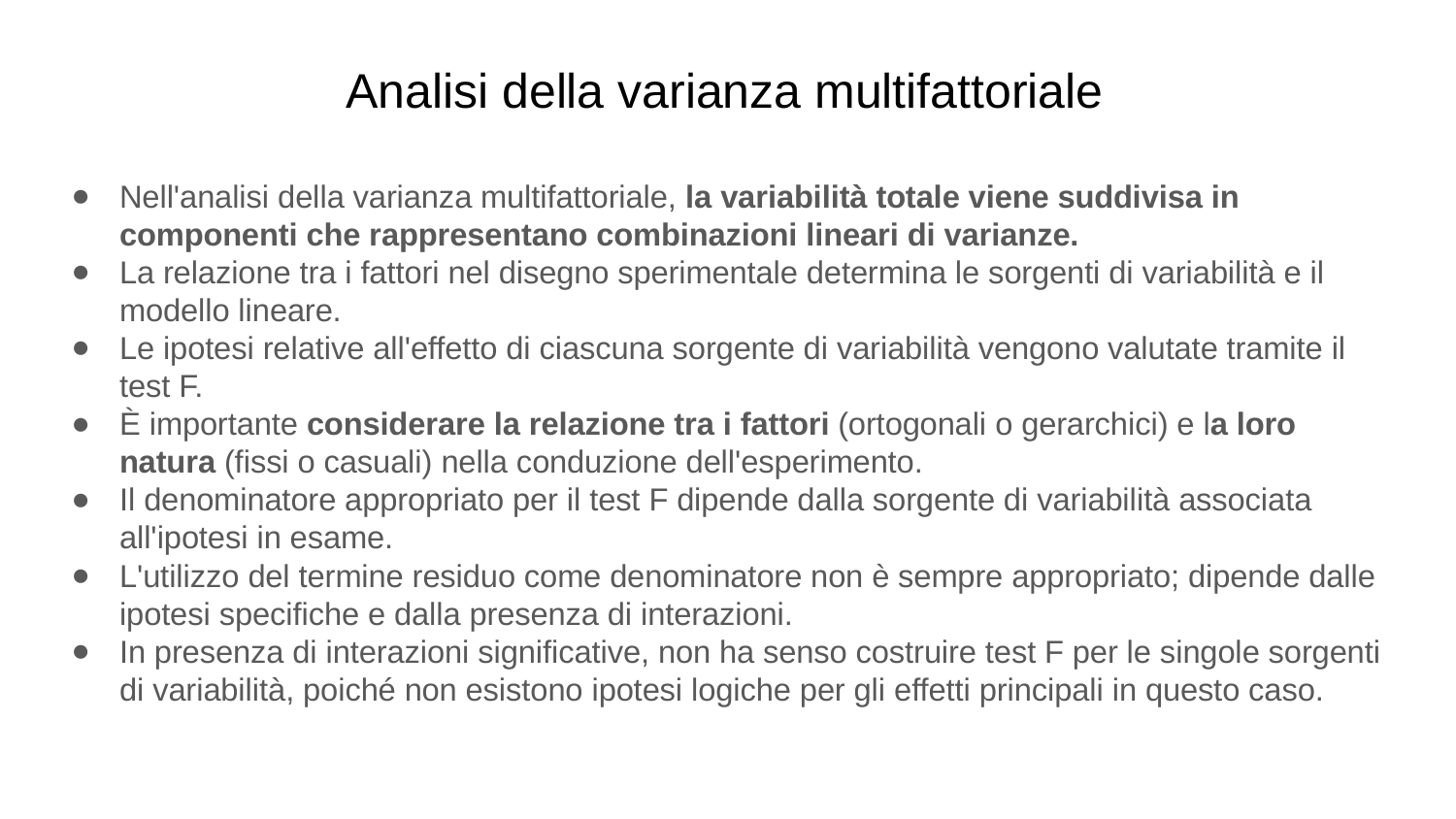

# Analisi della varianza multifattoriale
Nell'analisi della varianza multifattoriale, la variabilità totale viene suddivisa in componenti che rappresentano combinazioni lineari di varianze.
La relazione tra i fattori nel disegno sperimentale determina le sorgenti di variabilità e il modello lineare.
Le ipotesi relative all'effetto di ciascuna sorgente di variabilità vengono valutate tramite il test F.
È importante considerare la relazione tra i fattori (ortogonali o gerarchici) e la loro natura (fissi o casuali) nella conduzione dell'esperimento.
Il denominatore appropriato per il test F dipende dalla sorgente di variabilità associata all'ipotesi in esame.
L'utilizzo del termine residuo come denominatore non è sempre appropriato; dipende dalle ipotesi specifiche e dalla presenza di interazioni.
In presenza di interazioni significative, non ha senso costruire test F per le singole sorgenti di variabilità, poiché non esistono ipotesi logiche per gli effetti principali in questo caso.